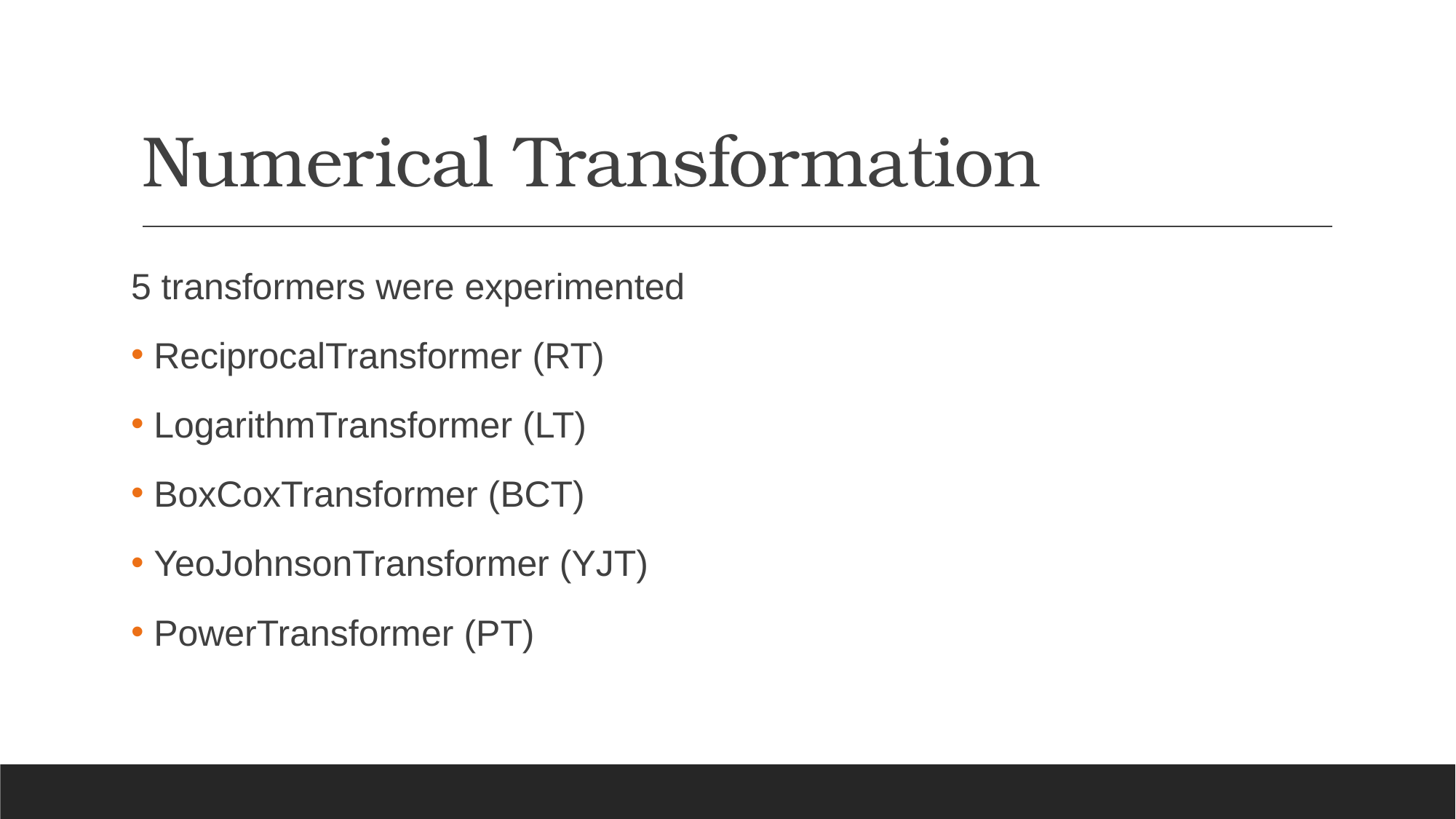

# Numerical Transformation
5 transformers were experimented
 ReciprocalTransformer (RT)
 LogarithmTransformer (LT)
 BoxCoxTransformer (BCT)
 YeoJohnsonTransformer (YJT)
 PowerTransformer (PT)